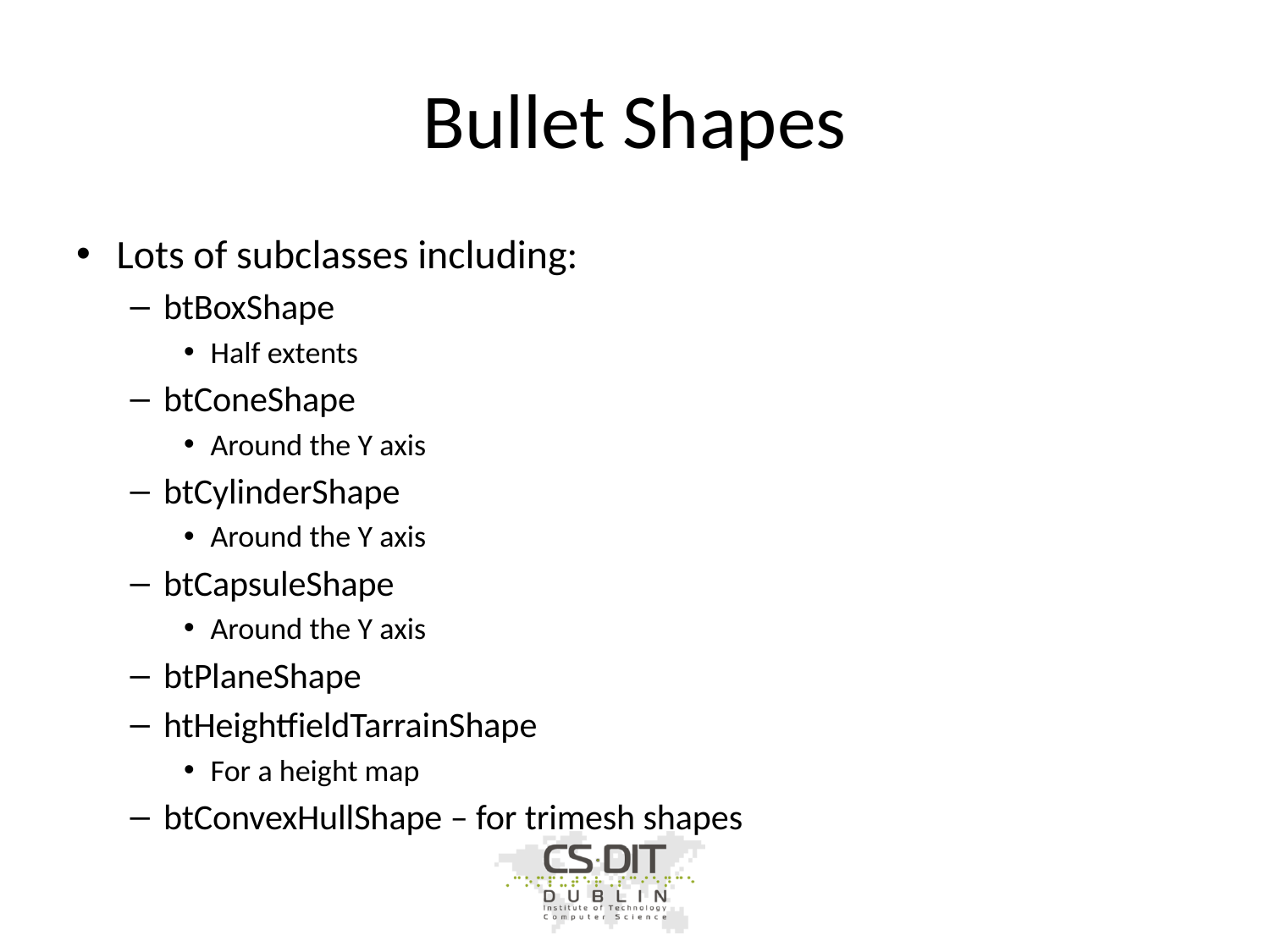

# Bullet Shapes
Lots of subclasses including:
btBoxShape
Half extents
btConeShape
Around the Y axis
btCylinderShape
Around the Y axis
btCapsuleShape
Around the Y axis
btPlaneShape
htHeightfieldTarrainShape
For a height map
btConvexHullShape – for trimesh shapes